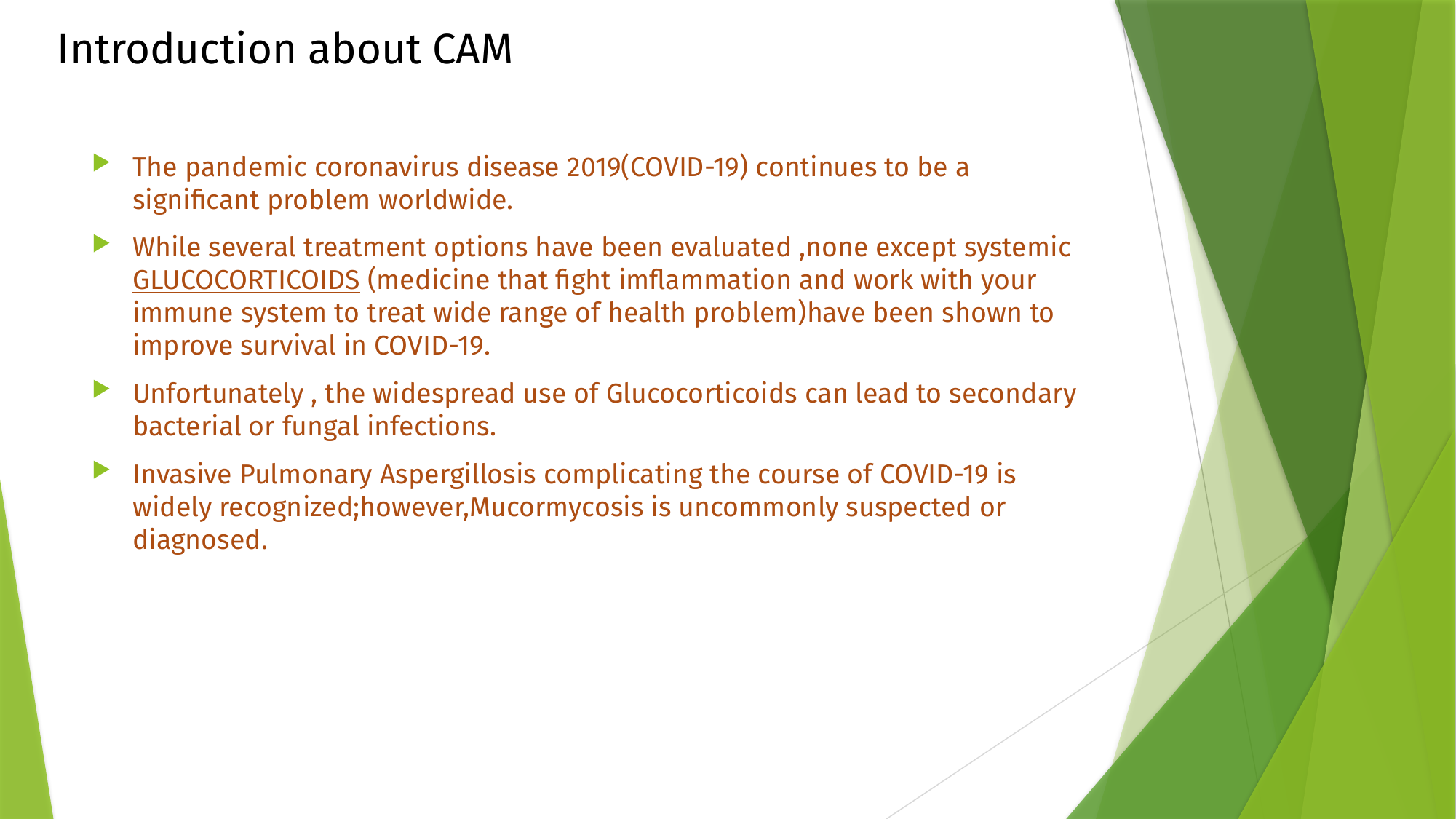

# Introduction about CAM
The pandemic coronavirus disease 2019(COVID-19) continues to be a significant problem worldwide.
While several treatment options have been evaluated ,none except systemic GLUCOCORTICOIDS (medicine that fight imflammation and work with your immune system to treat wide range of health problem)have been shown to improve survival in COVID-19.
Unfortunately , the widespread use of Glucocorticoids can lead to secondary bacterial or fungal infections.
Invasive Pulmonary Aspergillosis complicating the course of COVID-19 is widely recognized;however,Mucormycosis is uncommonly suspected or diagnosed.